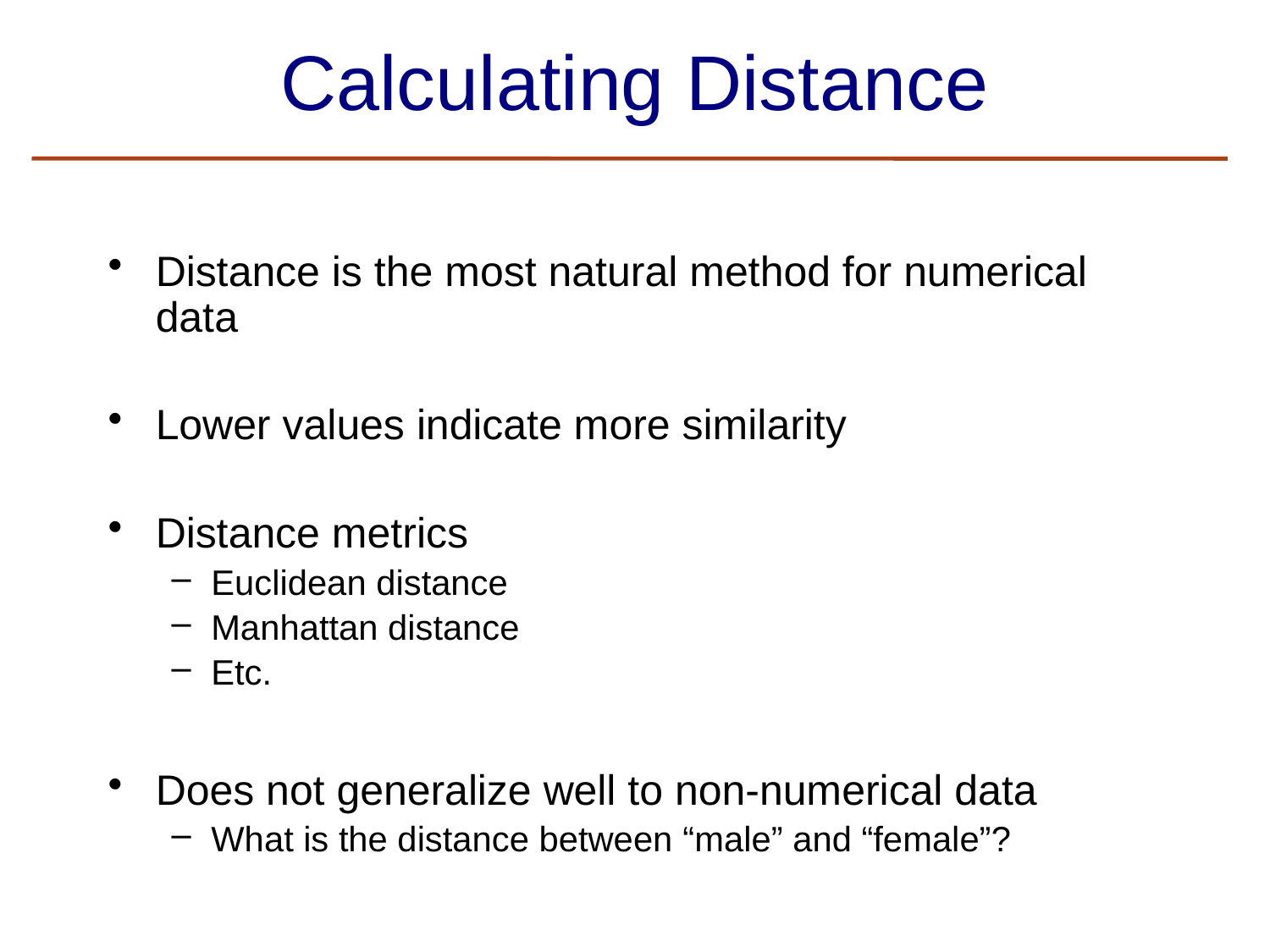

# Calculating Distance

Distance is the most natural method for numerical data

Lower values indicate more similarity

Distance metrics
Euclidean distance
Manhattan distance
Etc.

Does not generalize well to non-numerical data
What is the distance between “male” and “female”?